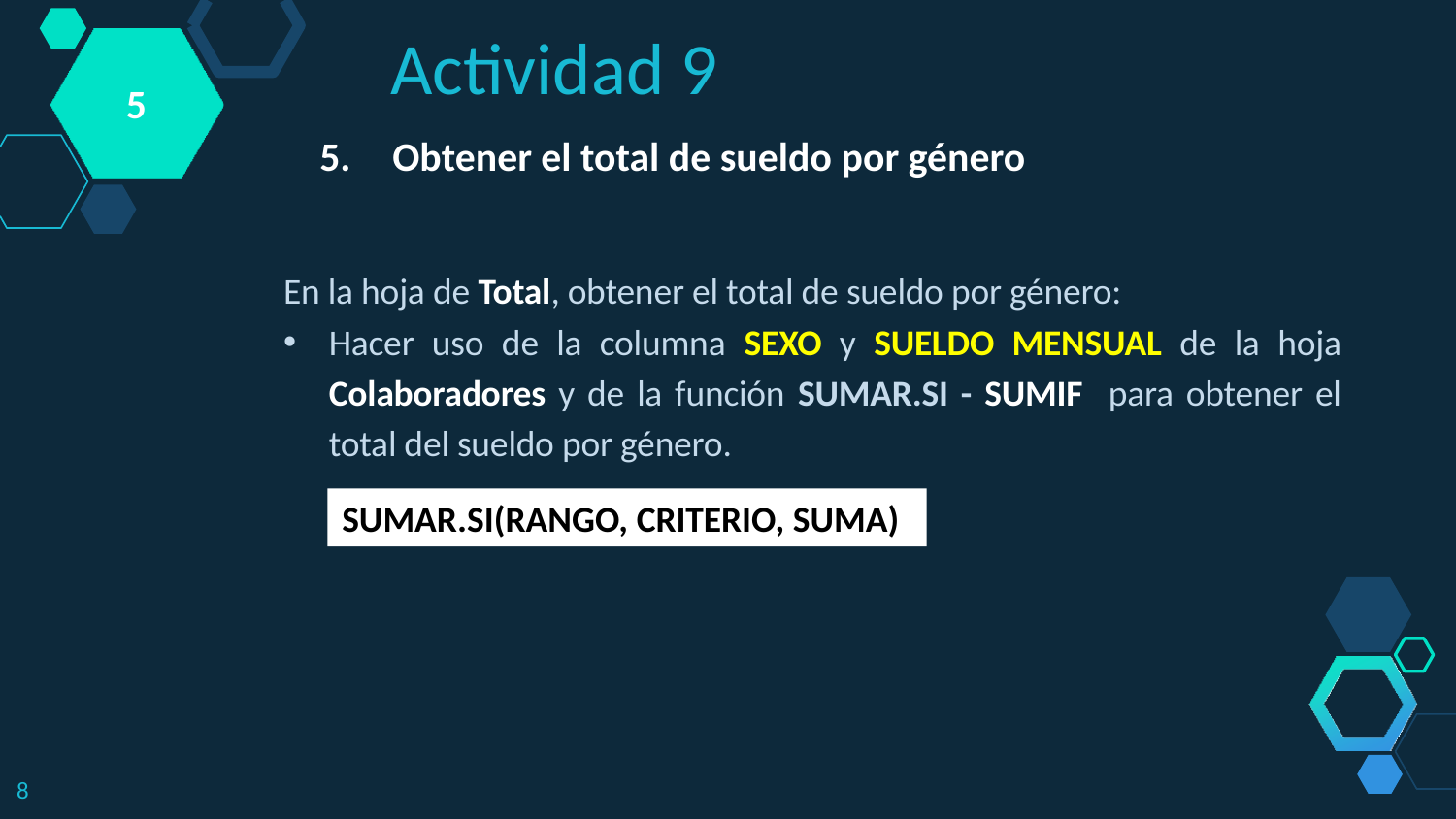

Actividad 9

5
Obtener el total de sueldo por género

En la hoja de Total, obtener el total de sueldo por género:
Hacer uso de la columna SEXO y SUELDO MENSUAL de la hoja Colaboradores y de la función SUMAR.SI - SUMIF  para obtener el total del sueldo por género.

SUMAR.SI(RANGO, CRITERIO, SUMA)

8